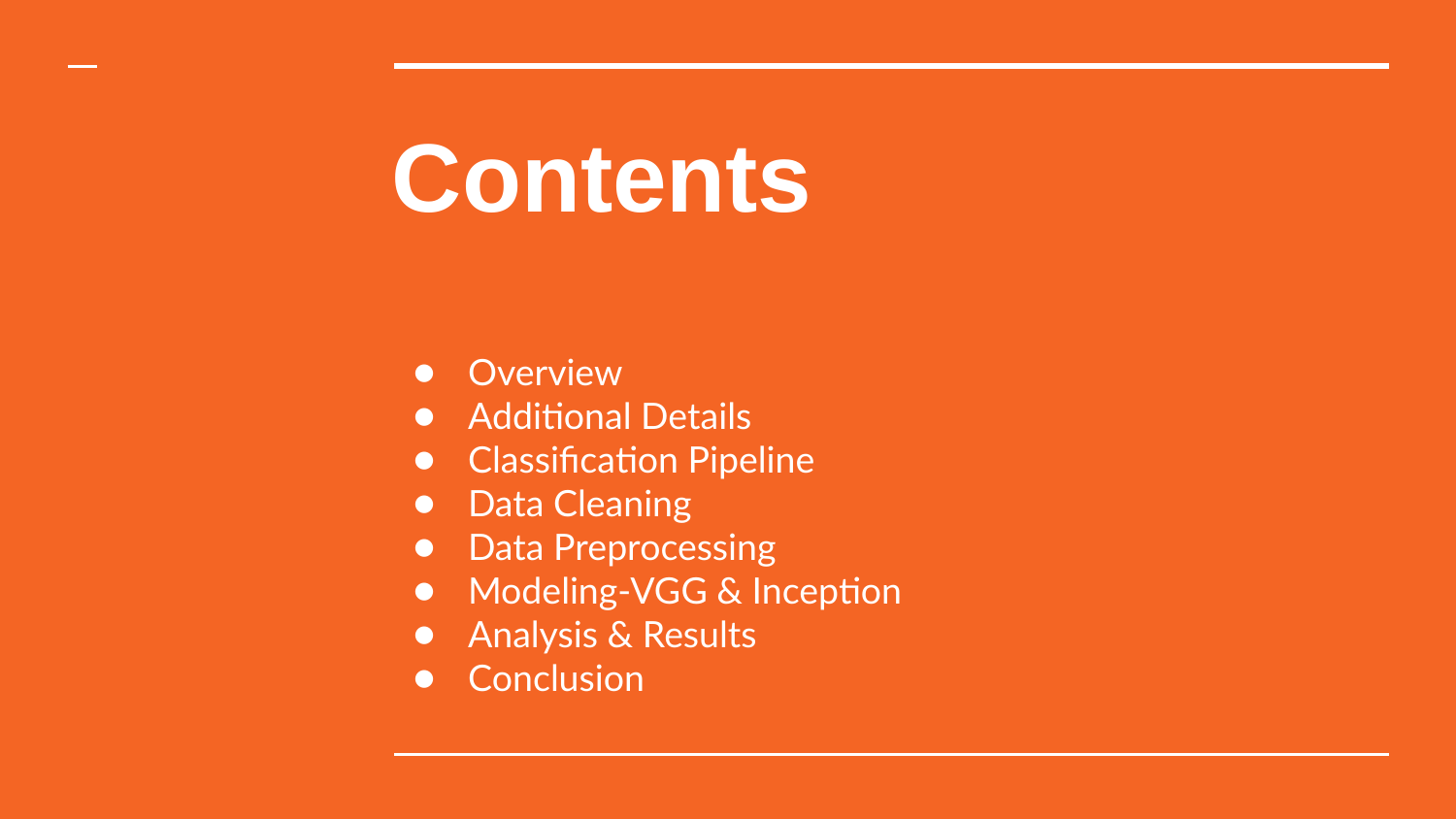

# Contents
Overview
Additional Details
Classification Pipeline
Data Cleaning
Data Preprocessing
Modeling-VGG & Inception
Analysis & Results
Conclusion